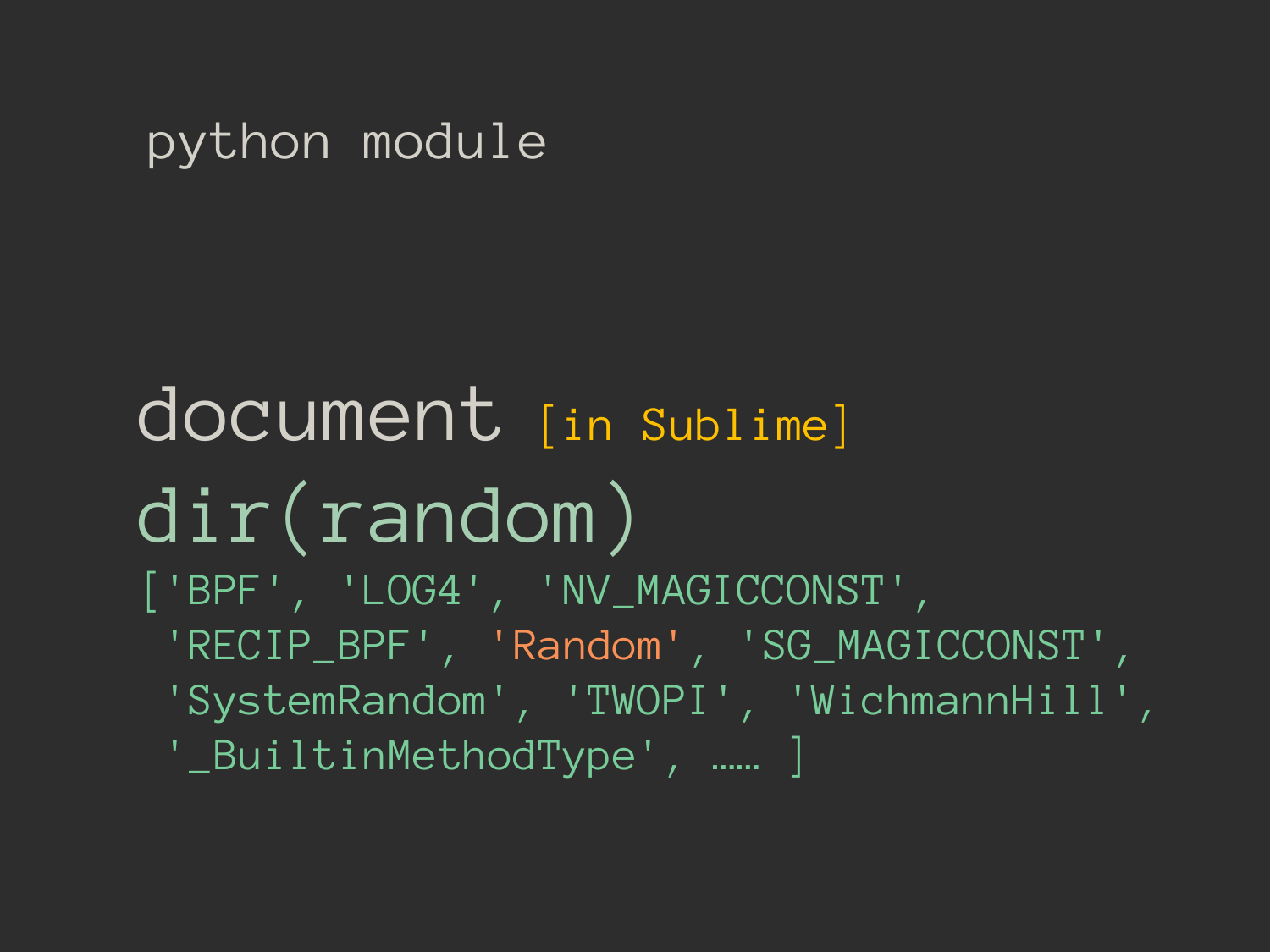

python module
document [in Sublime]
dir(random)
['BPF', 'LOG4', 'NV_MAGICCONST',
 'RECIP_BPF', 'Random', 'SG_MAGICCONST',
 'SystemRandom', 'TWOPI', 'WichmannHill',
 '_BuiltinMethodType', …… ]